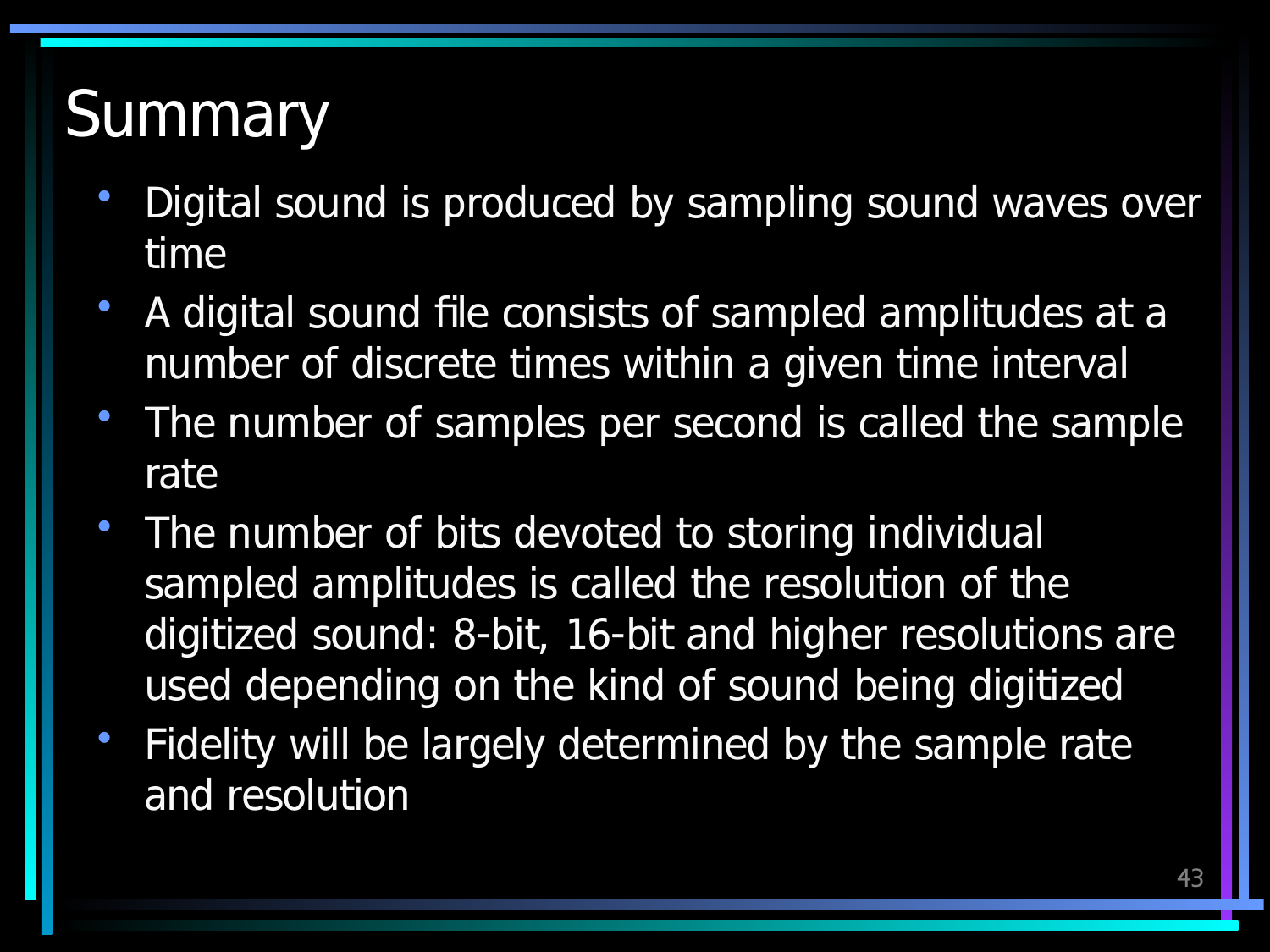

# Summary
Digital sound is produced by sampling sound waves over time
A digital sound file consists of sampled amplitudes at a number of discrete times within a given time interval
The number of samples per second is called the sample rate
The number of bits devoted to storing individual sampled amplitudes is called the resolution of the digitized sound: 8-bit, 16-bit and higher resolutions are used depending on the kind of sound being digitized
Fidelity will be largely determined by the sample rate and resolution
43